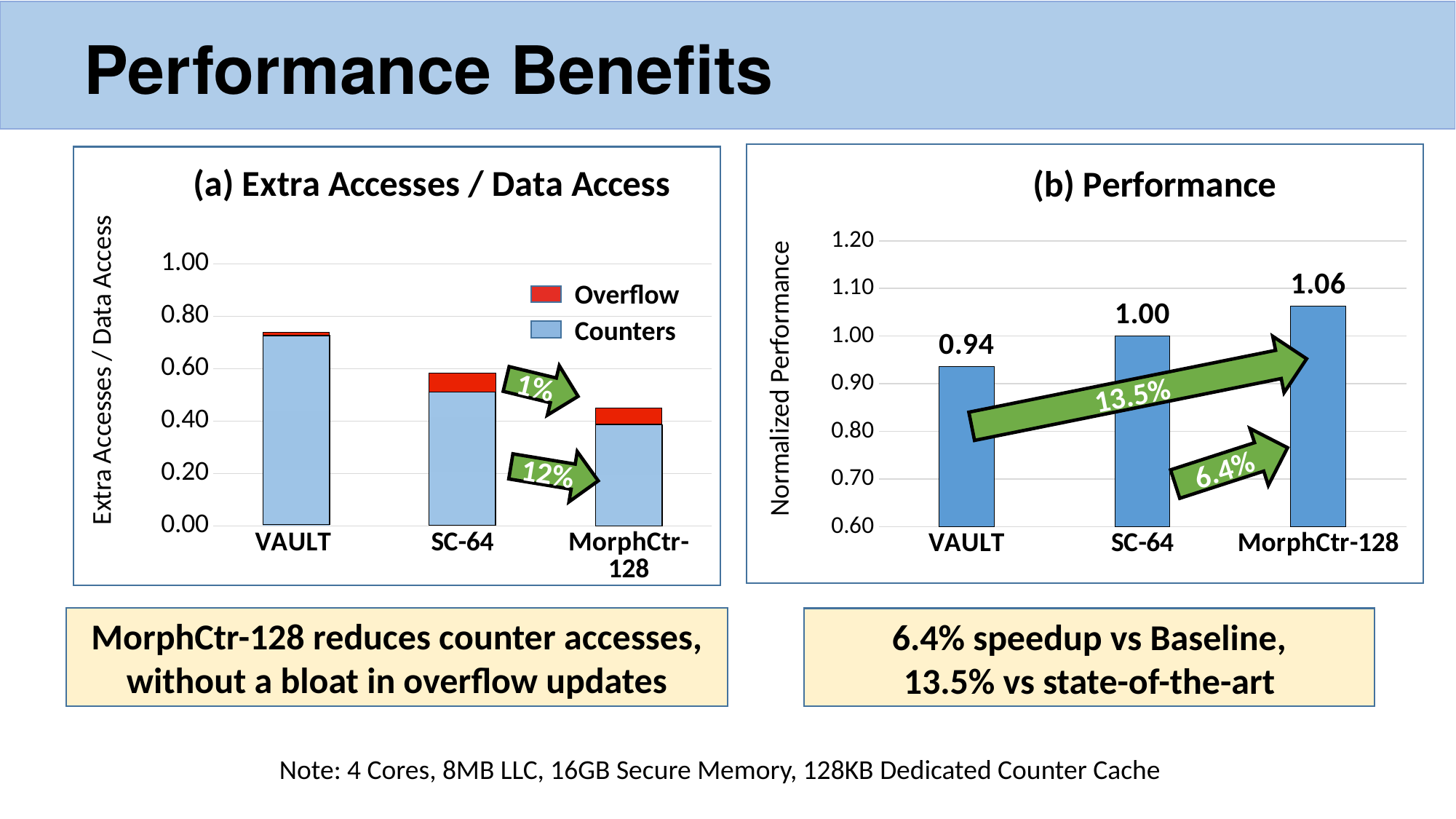

# Performance Benefits

### Chart: (b) Performance

| Category | Performance |
|---|---|
| VAULT | 0.936 |
| SC-64 | 1.0 |
| MorphCtr-128 | 1.063 |

### Chart: (a) Extra Accesses / Data Access

| Category | Ctr-Encryption | Ctr-Tree-1 | Ctr-Tree-2 | Ctr-Tree-3 & Up | Overflows |
|---|---|---|---|---|---|
| VAULT  | 0.213 | 0.225 | 0.221 | 0.069 | 0.011 |
| SC-64 | 0.203 | 0.212 | 0.095 | 0.0 | 0.074 |
| MorphCtr-128 | 0.195 | 0.192 | 0.001 | 0.0 | 0.062 |
Overflow

Counters

1%
13.5%

6.4%
12%
MorphCtr-128 reduces counter accesses, without a bloat in overflow updates
6.4% speedup vs Baseline,
13.5% vs state-of-the-art
Note: 4 Cores, 8MB LLC, 16GB Secure Memory, 128KB Dedicated Counter Cache